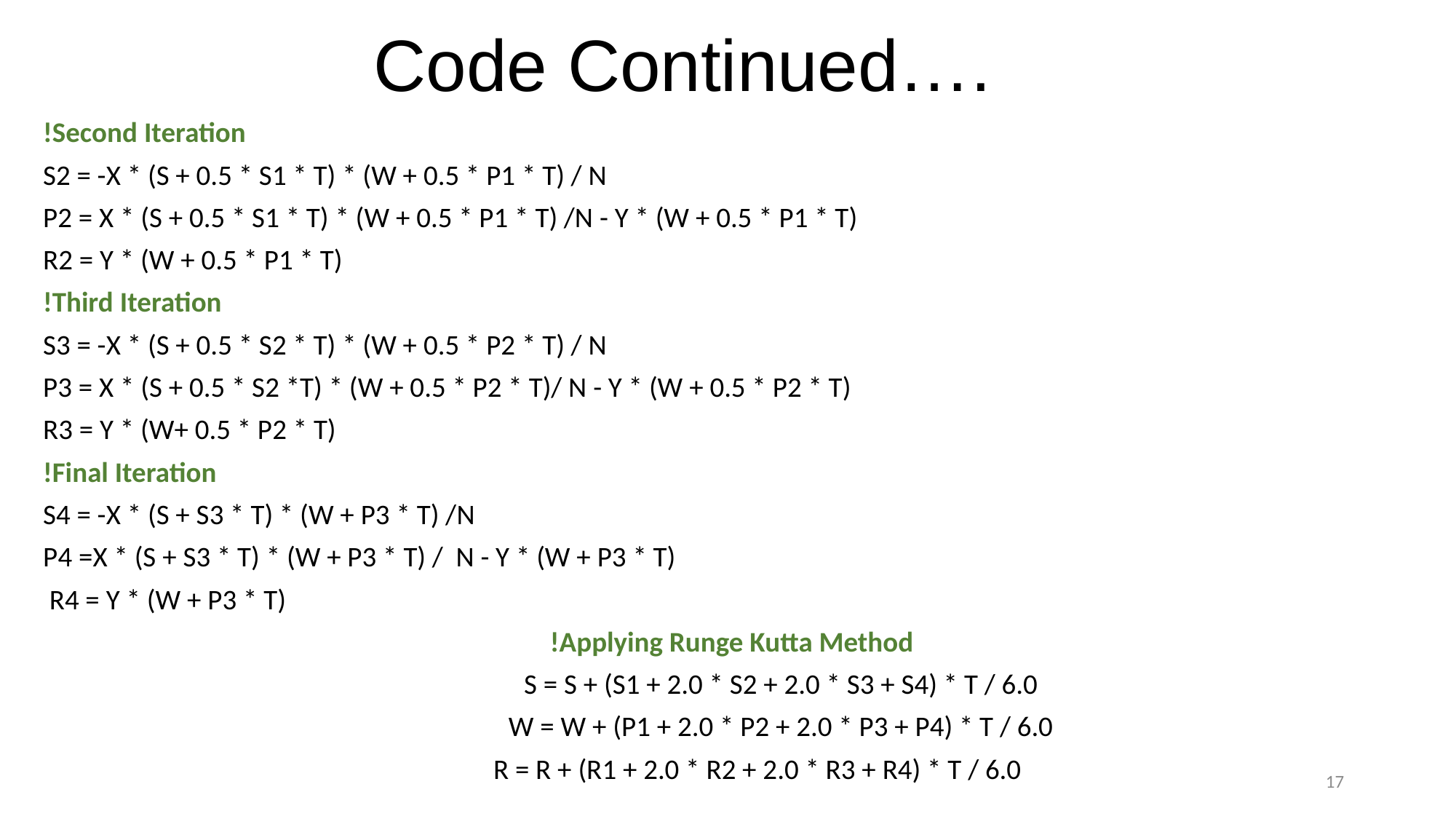

# Code Continued….
!Second Iteration
S2 = -X * (S + 0.5 * S1 * T) * (W + 0.5 * P1 * T) / N
P2 = X * (S + 0.5 * S1 * T) * (W + 0.5 * P1 * T) /N - Y * (W + 0.5 * P1 * T)
R2 = Y * (W + 0.5 * P1 * T)
!Third Iteration
S3 = -X * (S + 0.5 * S2 * T) * (W + 0.5 * P2 * T) / N
P3 = X * (S + 0.5 * S2 *T) * (W + 0.5 * P2 * T)/ N - Y * (W + 0.5 * P2 * T)
R3 = Y * (W+ 0.5 * P2 * T)
!Final Iteration
S4 = -X * (S + S3 * T) * (W + P3 * T) /N
P4 =X * (S + S3 * T) * (W + P3 * T) /  N - Y * (W + P3 * T)
 R4 = Y * (W + P3 * T)
!Applying Runge Kutta Method
	  S = S + (S1 + 2.0 * S2 + 2.0 * S3 + S4) * T / 6.0
	  W = W + (P1 + 2.0 * P2 + 2.0 * P3 + P4) * T / 6.0
        R = R + (R1 + 2.0 * R2 + 2.0 * R3 + R4) * T / 6.0

17